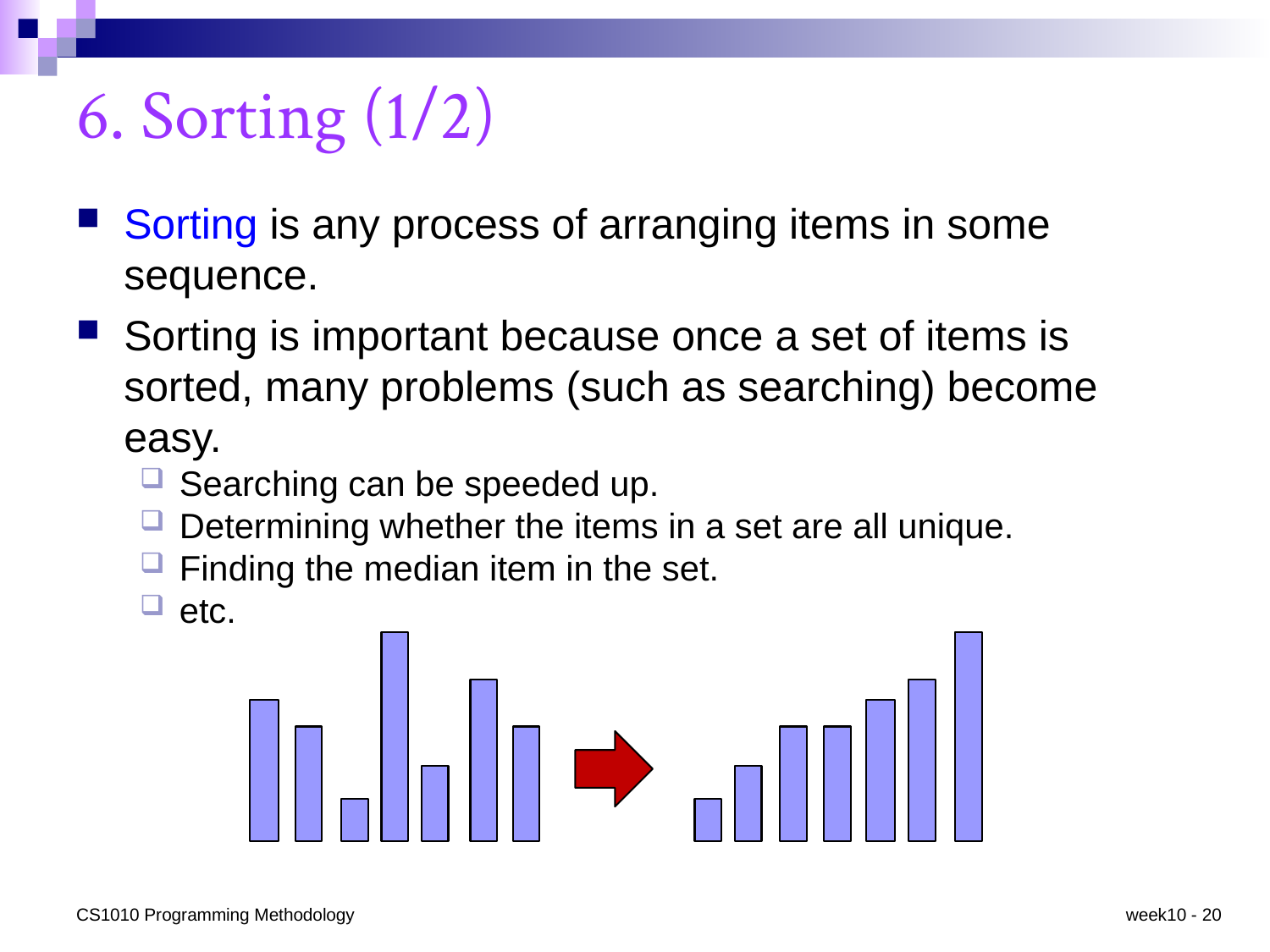

# 6. Sorting (1/2)
Sorting is any process of arranging items in some sequence.
Sorting is important because once a set of items is sorted, many problems (such as searching) become easy.
Searching can be speeded up.
Determining whether the items in a set are all unique.
Finding the median item in the set.
etc.

CS1010 Programming Methodology
week10 - 20